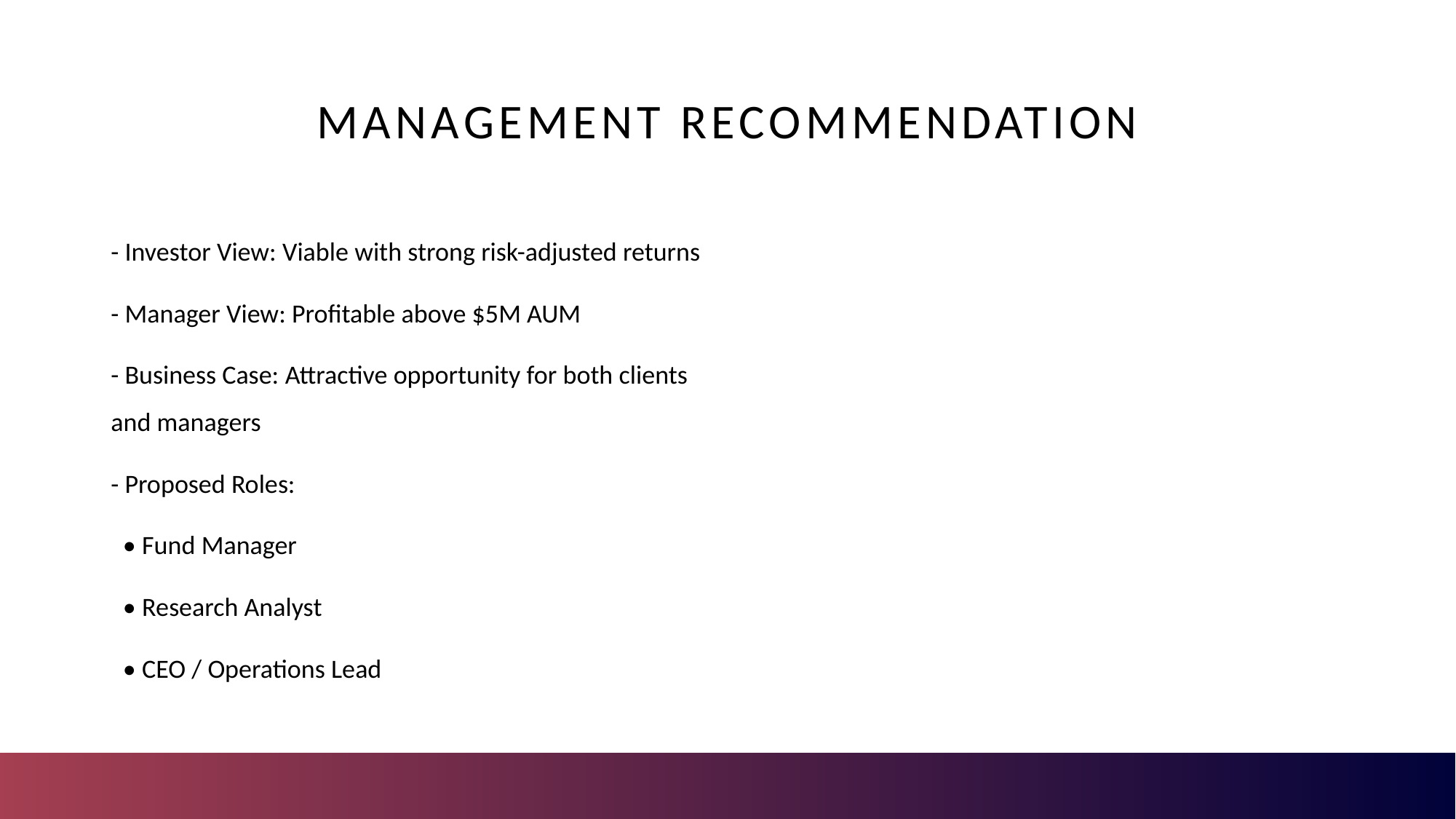

# Management Recommendation
- Investor View: Viable with strong risk-adjusted returns
- Manager View: Profitable above $5M AUM
- Business Case: Attractive opportunity for both clients and managers
- Proposed Roles:
  • Fund Manager
  • Research Analyst
  • CEO / Operations Lead